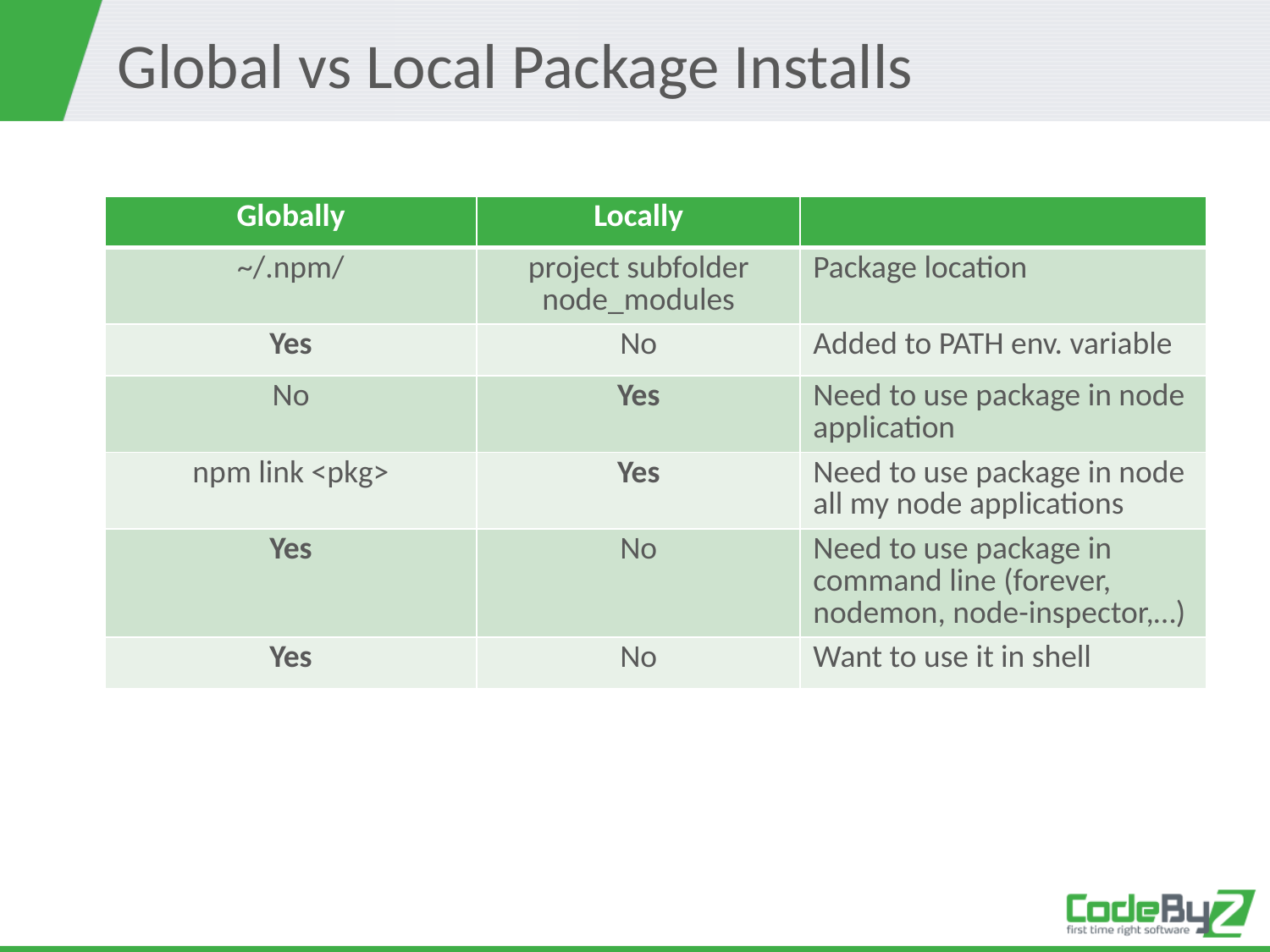

# Global vs Local Package Installs
| Globally | Locally |  |
| --- | --- | --- |
| ~/.npm/ | project subfolder node\_modules | Package location |
| Yes | No | Added to PATH env. variable |
| No | Yes | Need to use package in node application |
| npm link <pkg> | Yes | Need to use package in node all my node applications |
| Yes | No | Need to use package in command line (forever, nodemon, node-inspector,…) |
| Yes | No | Want to use it in shell |